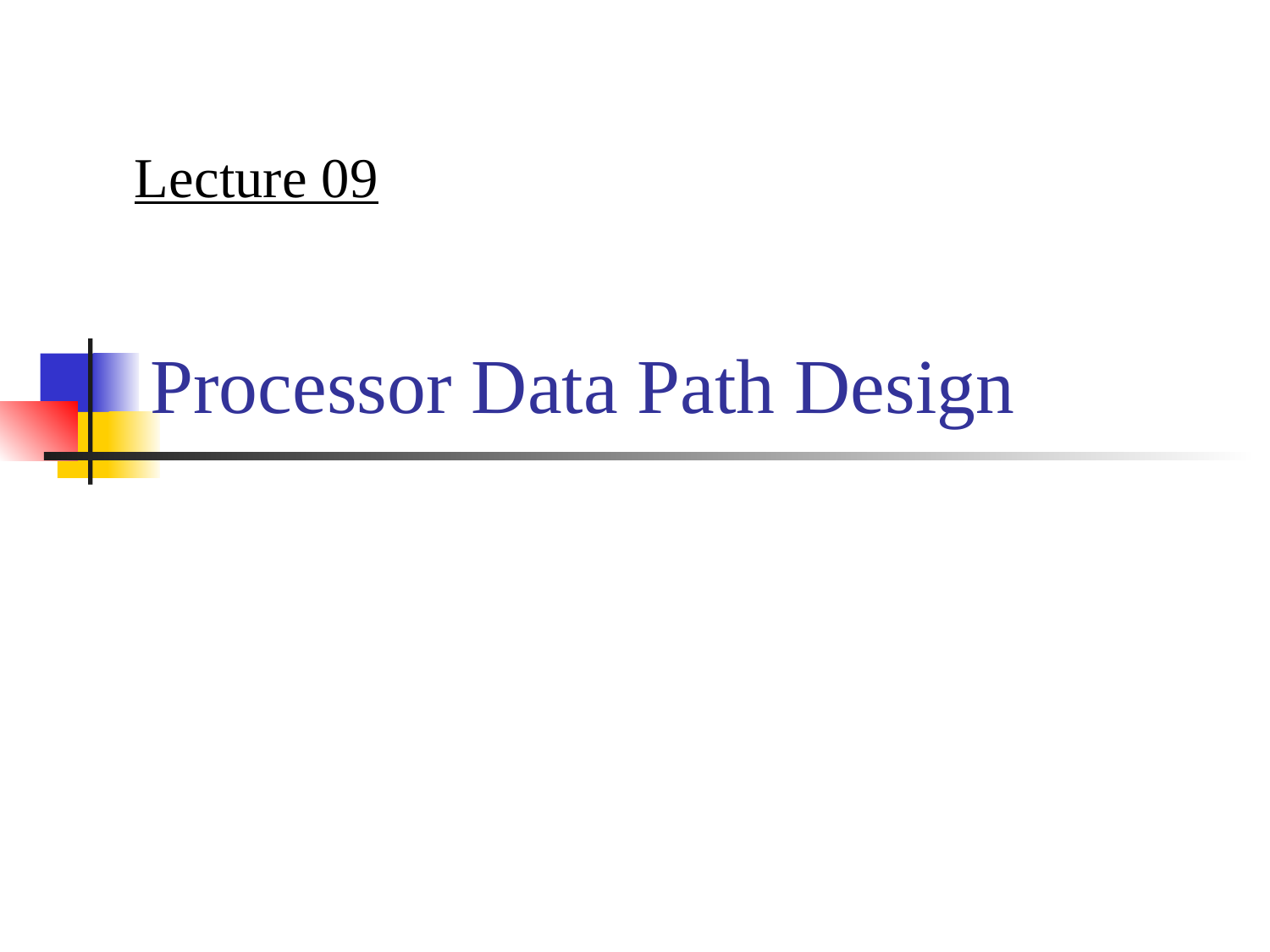

Lecture 09
# Processor Data Path Design